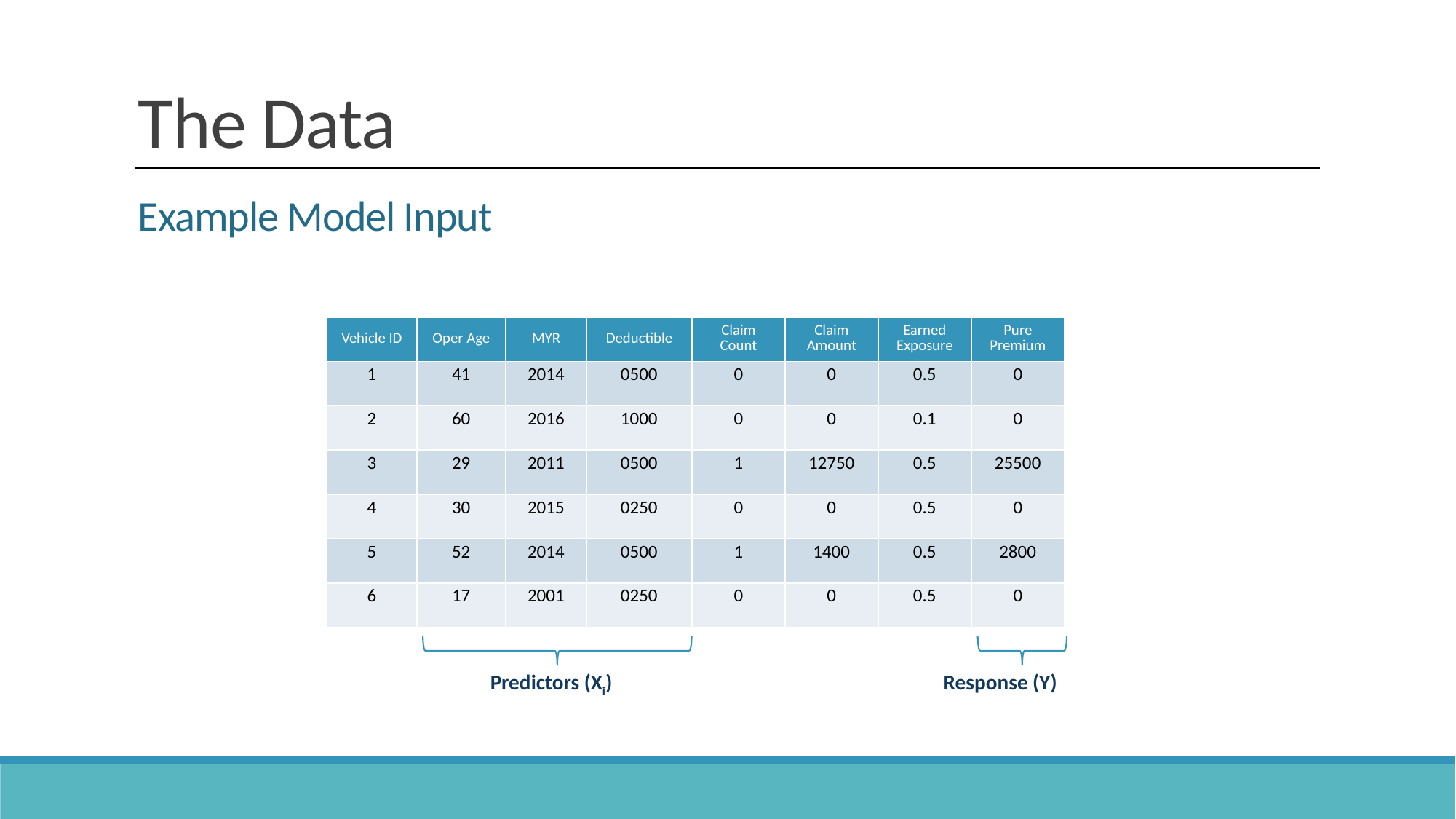

The Data
Example Model Input
| Vehicle ID | Oper Age | MYR | Deductible | Claim Count | Claim Amount | Earned Exposure | Pure Premium |
| --- | --- | --- | --- | --- | --- | --- | --- |
| 1 | 41 | 2014 | 0500 | 0 | 0 | 0.5 | 0 |
| 2 | 60 | 2016 | 1000 | 0 | 0 | 0.1 | 0 |
| 3 | 29 | 2011 | 0500 | 1 | 12750 | 0.5 | 25500 |
| 4 | 30 | 2015 | 0250 | 0 | 0 | 0.5 | 0 |
| 5 | 52 | 2014 | 0500 | 1 | 1400 | 0.5 | 2800 |
| 6 | 17 | 2001 | 0250 | 0 | 0 | 0.5 | 0 |

Predictors (Xi)
Response (Y)